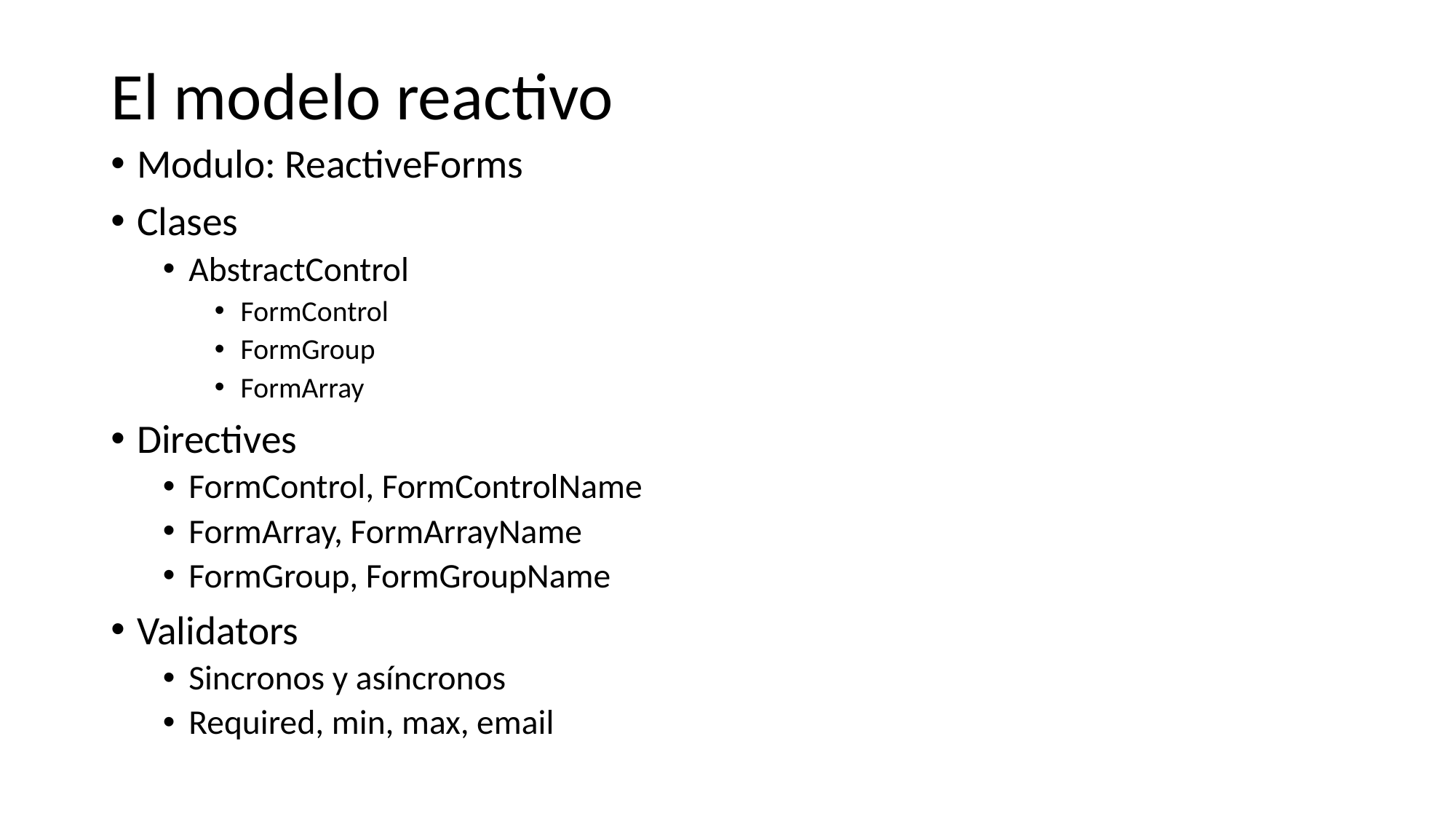

# El modelo reactivo
Modulo: ReactiveForms
Clases
AbstractControl
FormControl
FormGroup
FormArray
Directives
FormControl, FormControlName
FormArray, FormArrayName
FormGroup, FormGroupName
Validators
Sincronos y asíncronos
Required, min, max, email